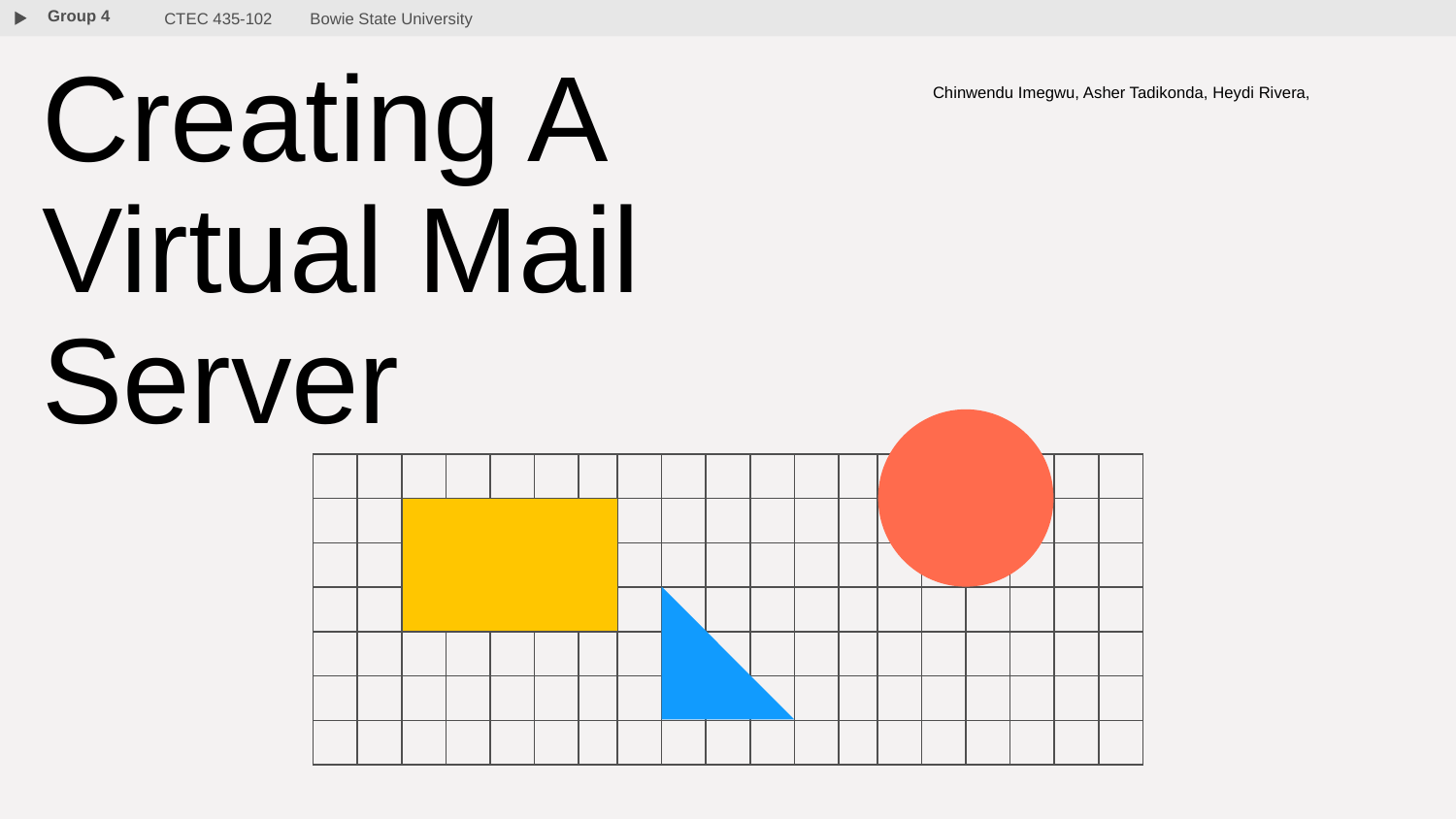

Group 4
CTEC 435-102	Bowie State University
# Creating A Virtual Mail Server
Chinwendu Imegwu, Asher Tadikonda, Heydi Rivera,